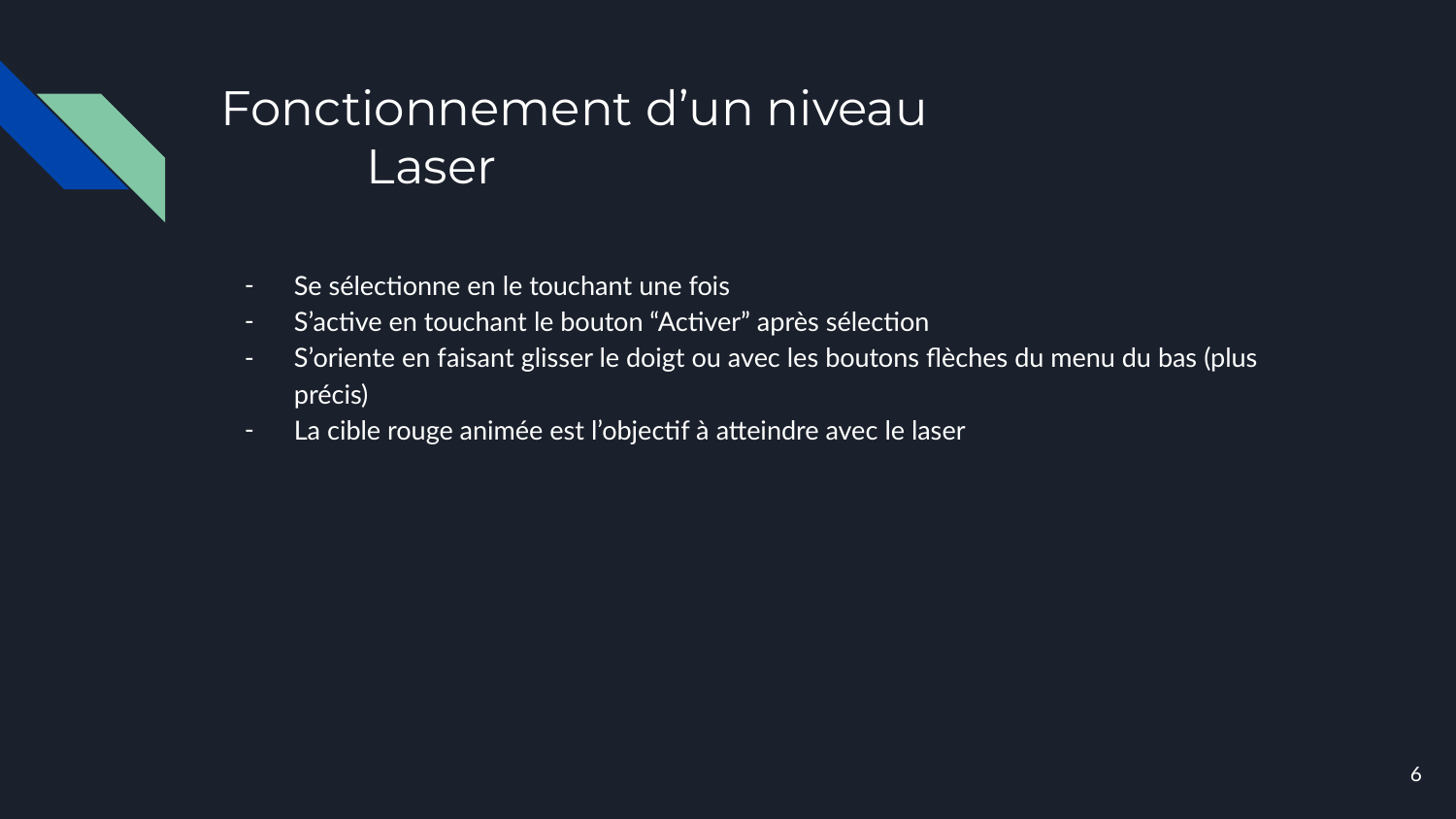

# Fonctionnement d’un niveau
	Laser
Se sélectionne en le touchant une fois
S’active en touchant le bouton “Activer” après sélection
S’oriente en faisant glisser le doigt ou avec les boutons flèches du menu du bas (plus précis)
La cible rouge animée est l’objectif à atteindre avec le laser
6